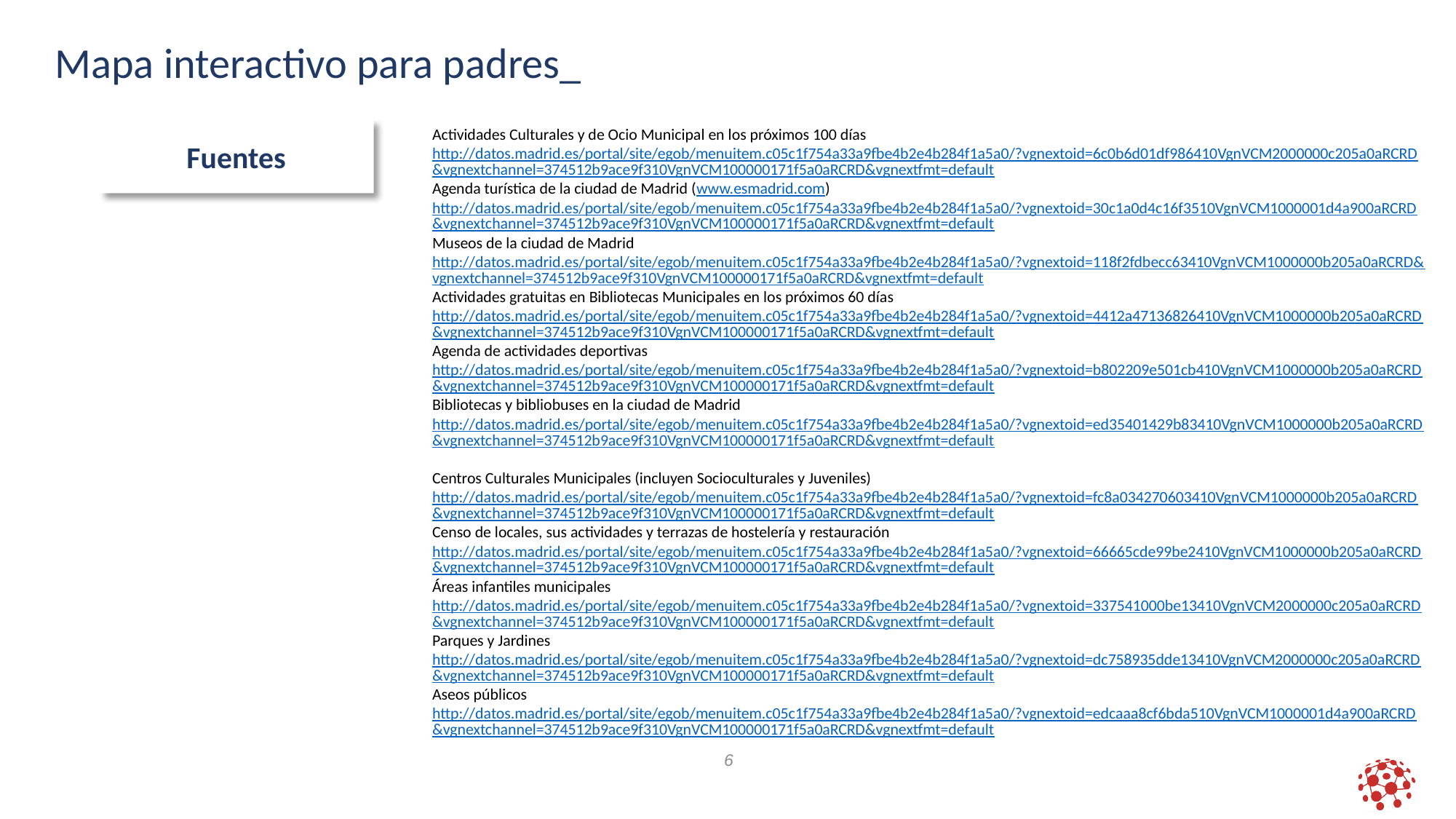

Mapa interactivo para padres_
Fuentes
Actividades Culturales y de Ocio Municipal en los próximos 100 días
http://datos.madrid.es/portal/site/egob/menuitem.c05c1f754a33a9fbe4b2e4b284f1a5a0/?vgnextoid=6c0b6d01df986410VgnVCM2000000c205a0aRCRD&vgnextchannel=374512b9ace9f310VgnVCM100000171f5a0aRCRD&vgnextfmt=default
Agenda turística de la ciudad de Madrid (www.esmadrid.com)
http://datos.madrid.es/portal/site/egob/menuitem.c05c1f754a33a9fbe4b2e4b284f1a5a0/?vgnextoid=30c1a0d4c16f3510VgnVCM1000001d4a900aRCRD&vgnextchannel=374512b9ace9f310VgnVCM100000171f5a0aRCRD&vgnextfmt=default
Museos de la ciudad de Madrid
http://datos.madrid.es/portal/site/egob/menuitem.c05c1f754a33a9fbe4b2e4b284f1a5a0/?vgnextoid=118f2fdbecc63410VgnVCM1000000b205a0aRCRD&vgnextchannel=374512b9ace9f310VgnVCM100000171f5a0aRCRD&vgnextfmt=default
Actividades gratuitas en Bibliotecas Municipales en los próximos 60 días
http://datos.madrid.es/portal/site/egob/menuitem.c05c1f754a33a9fbe4b2e4b284f1a5a0/?vgnextoid=4412a47136826410VgnVCM1000000b205a0aRCRD&vgnextchannel=374512b9ace9f310VgnVCM100000171f5a0aRCRD&vgnextfmt=default
Agenda de actividades deportivas
http://datos.madrid.es/portal/site/egob/menuitem.c05c1f754a33a9fbe4b2e4b284f1a5a0/?vgnextoid=b802209e501cb410VgnVCM1000000b205a0aRCRD&vgnextchannel=374512b9ace9f310VgnVCM100000171f5a0aRCRD&vgnextfmt=default
Bibliotecas y bibliobuses en la ciudad de Madrid
http://datos.madrid.es/portal/site/egob/menuitem.c05c1f754a33a9fbe4b2e4b284f1a5a0/?vgnextoid=ed35401429b83410VgnVCM1000000b205a0aRCRD&vgnextchannel=374512b9ace9f310VgnVCM100000171f5a0aRCRD&vgnextfmt=default
Centros Culturales Municipales (incluyen Socioculturales y Juveniles)
http://datos.madrid.es/portal/site/egob/menuitem.c05c1f754a33a9fbe4b2e4b284f1a5a0/?vgnextoid=fc8a034270603410VgnVCM1000000b205a0aRCRD&vgnextchannel=374512b9ace9f310VgnVCM100000171f5a0aRCRD&vgnextfmt=default
Censo de locales, sus actividades y terrazas de hostelería y restauración
http://datos.madrid.es/portal/site/egob/menuitem.c05c1f754a33a9fbe4b2e4b284f1a5a0/?vgnextoid=66665cde99be2410VgnVCM1000000b205a0aRCRD&vgnextchannel=374512b9ace9f310VgnVCM100000171f5a0aRCRD&vgnextfmt=default
Áreas infantiles municipales
http://datos.madrid.es/portal/site/egob/menuitem.c05c1f754a33a9fbe4b2e4b284f1a5a0/?vgnextoid=337541000be13410VgnVCM2000000c205a0aRCRD&vgnextchannel=374512b9ace9f310VgnVCM100000171f5a0aRCRD&vgnextfmt=default
Parques y Jardines
http://datos.madrid.es/portal/site/egob/menuitem.c05c1f754a33a9fbe4b2e4b284f1a5a0/?vgnextoid=dc758935dde13410VgnVCM2000000c205a0aRCRD&vgnextchannel=374512b9ace9f310VgnVCM100000171f5a0aRCRD&vgnextfmt=default
Aseos públicos
http://datos.madrid.es/portal/site/egob/menuitem.c05c1f754a33a9fbe4b2e4b284f1a5a0/?vgnextoid=edcaaa8cf6bda510VgnVCM1000001d4a900aRCRD&vgnextchannel=374512b9ace9f310VgnVCM100000171f5a0aRCRD&vgnextfmt=default

6